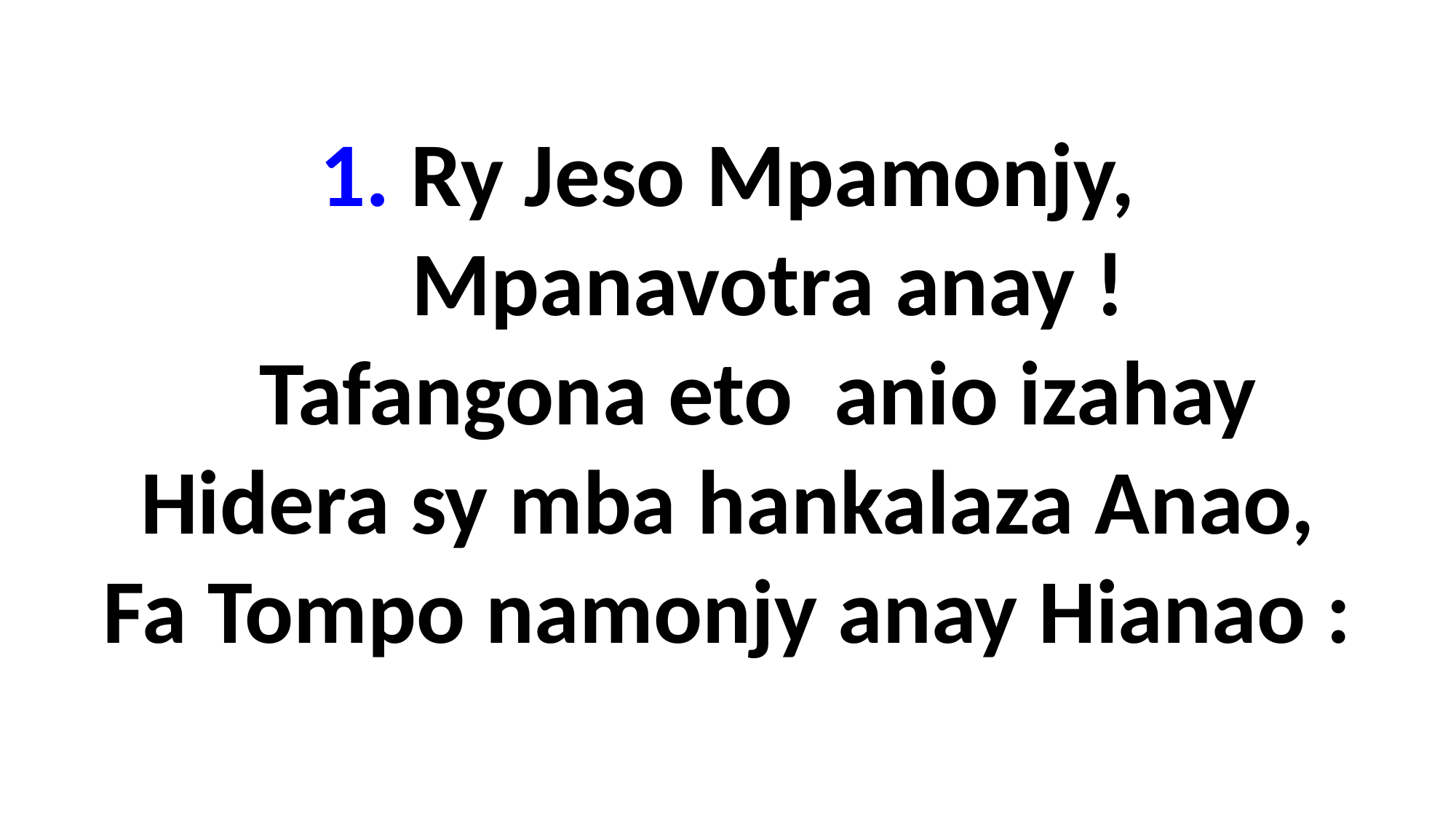

1. Ry Jeso Mpamonjy,
    Mpanavotra anay !
   Tafangona eto  anio izahay
Hidera sy mba hankalaza Anao,
Fa Tompo namonjy anay Hianao :